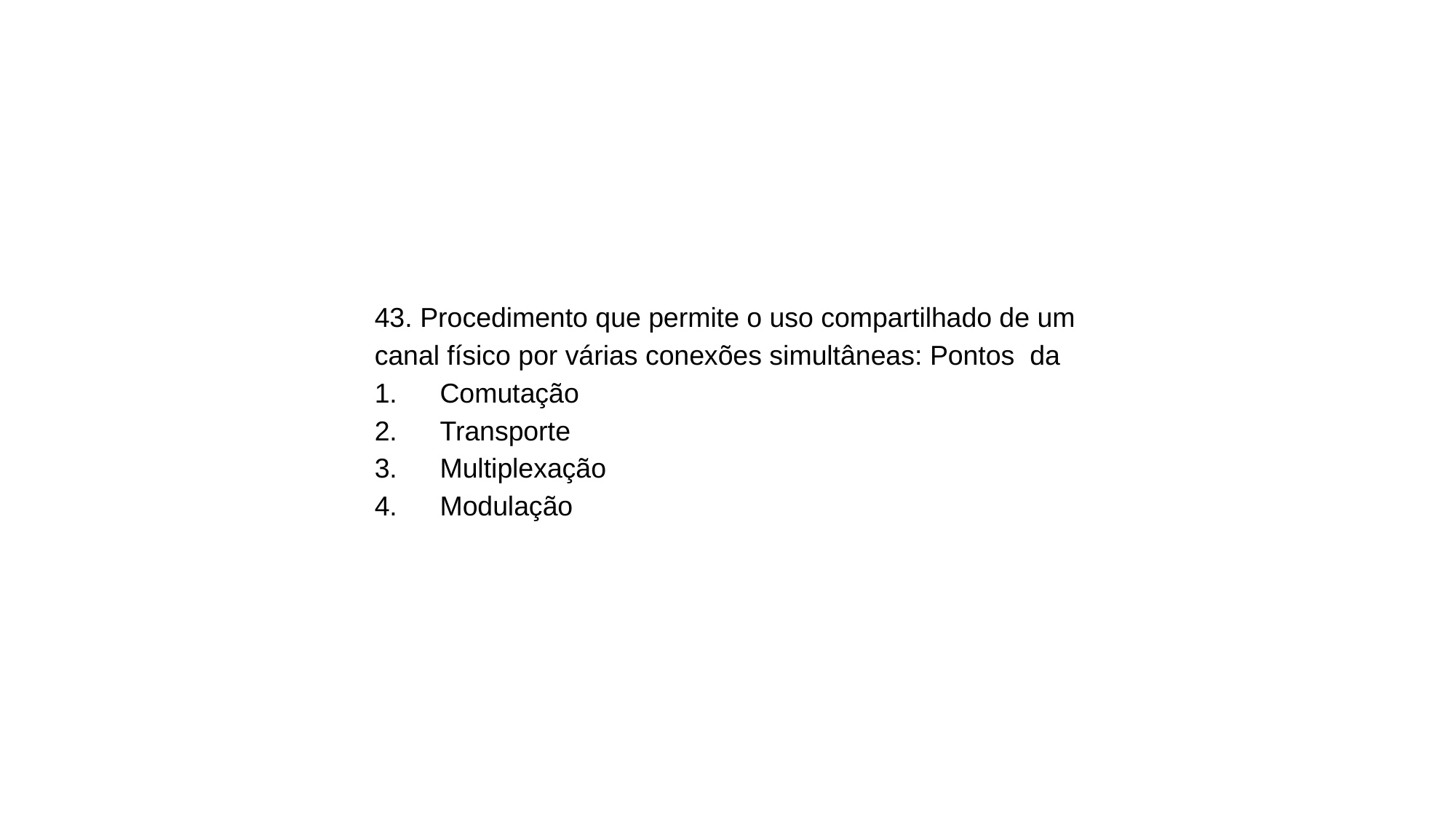

43. Procedimento que permite o uso compartilhado de um canal físico por várias conexões simultâneas: Pontos  da
1. Comutação
2. Transporte
3. Multiplexação
4. Modulação